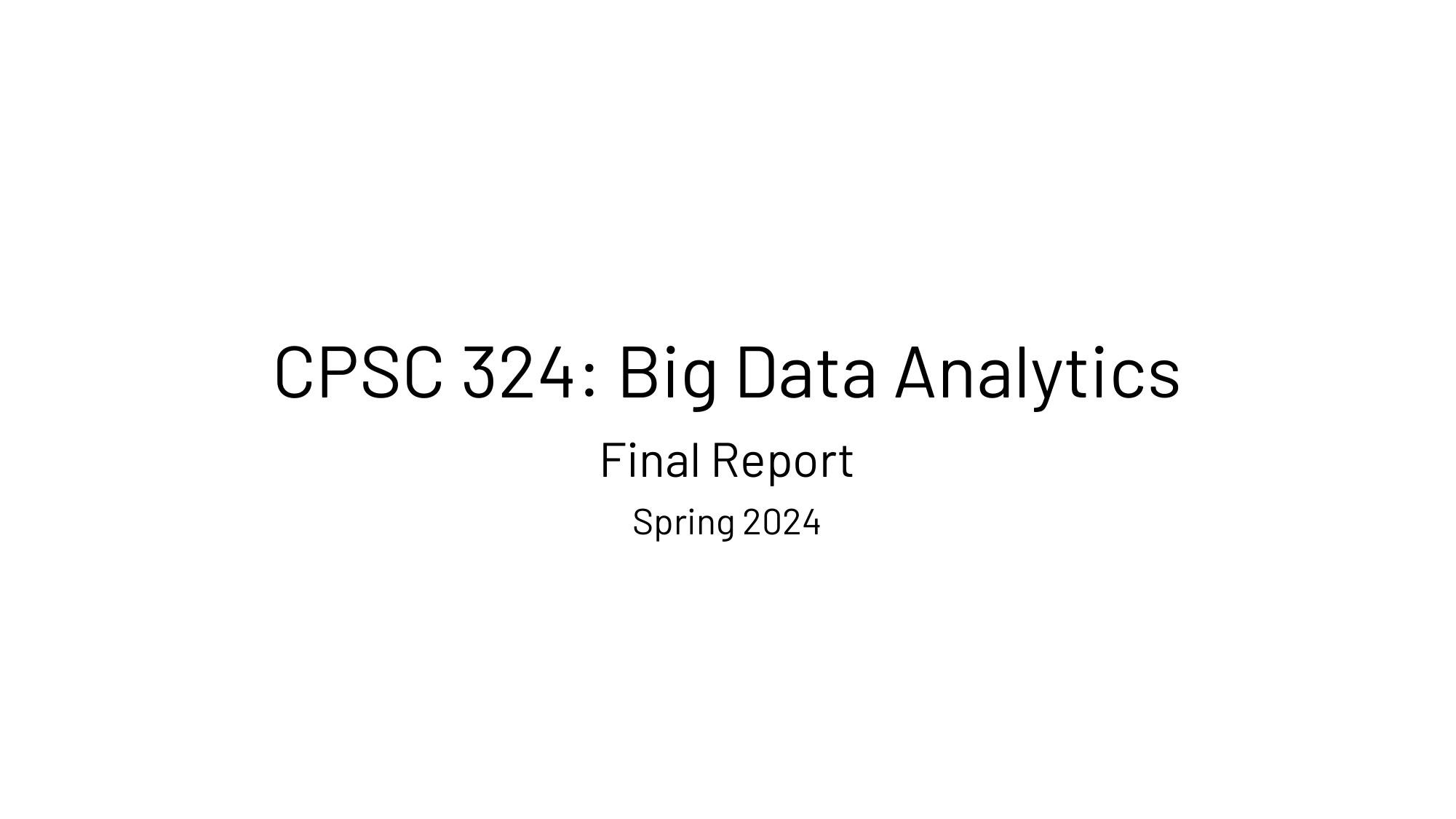

# CPSC 324: Big Data Analytics
Final Report
Spring 2024